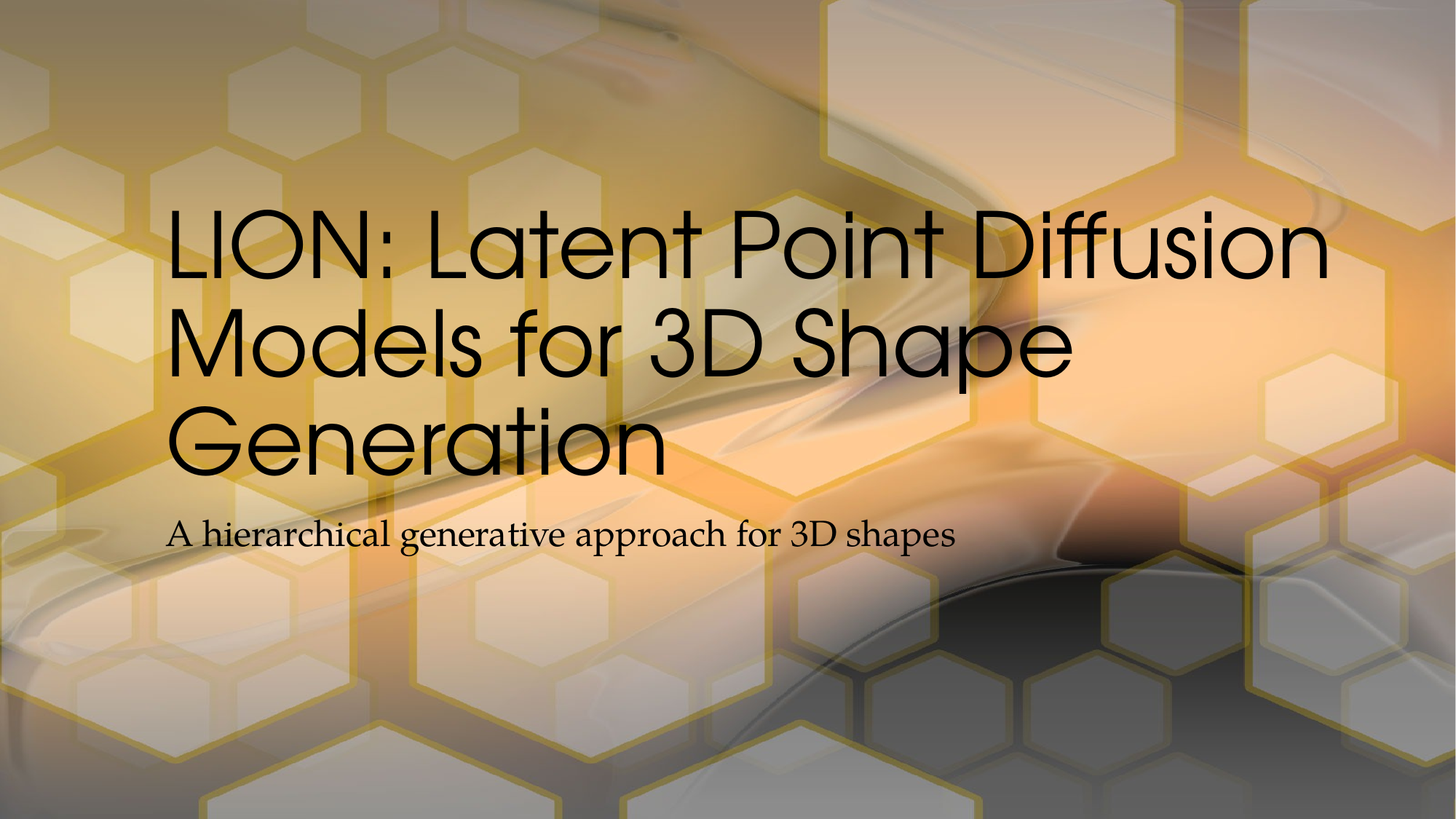

# LION: Latent Point Diffusion Models for 3D Shape Generation
A hierarchical generative approach for 3D shapes